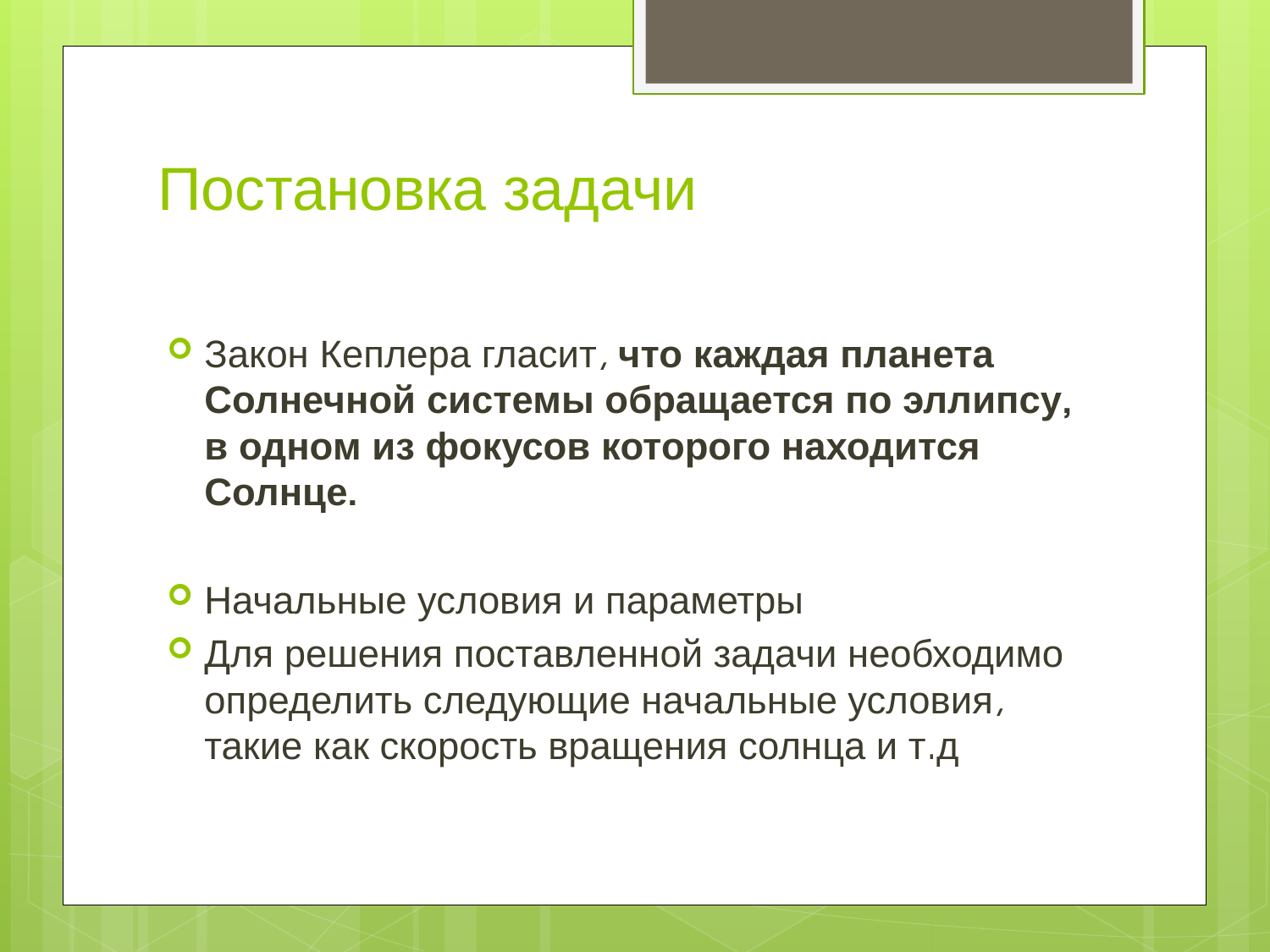

# Постановка задачи
Закон Кеплера гласит, что каждая планета Солнечной системы обращается по эллипсу, в одном из фокусов которого находится Солнце.

Начальные условия и параметры
Для решения поставленной задачи необходимо определить следующие начальные условия, такие как скорость вращения солнца и т.д